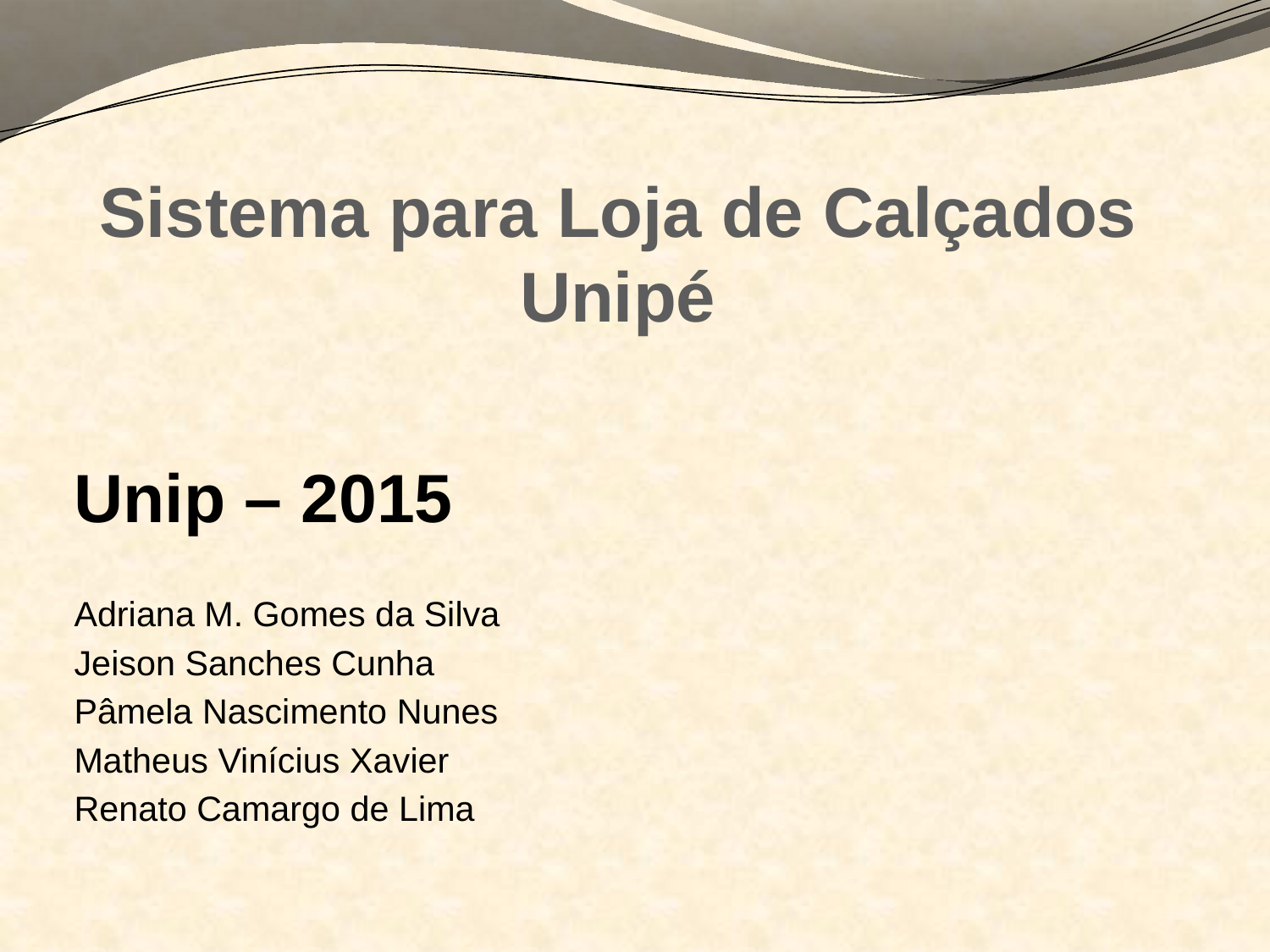

# Sistema para Loja de Calçados Unipé
Unip – 2015

Adriana M. Gomes da Silva
Jeison Sanches Cunha
Pâmela Nascimento Nunes
Matheus Vinícius Xavier
Renato Camargo de Lima